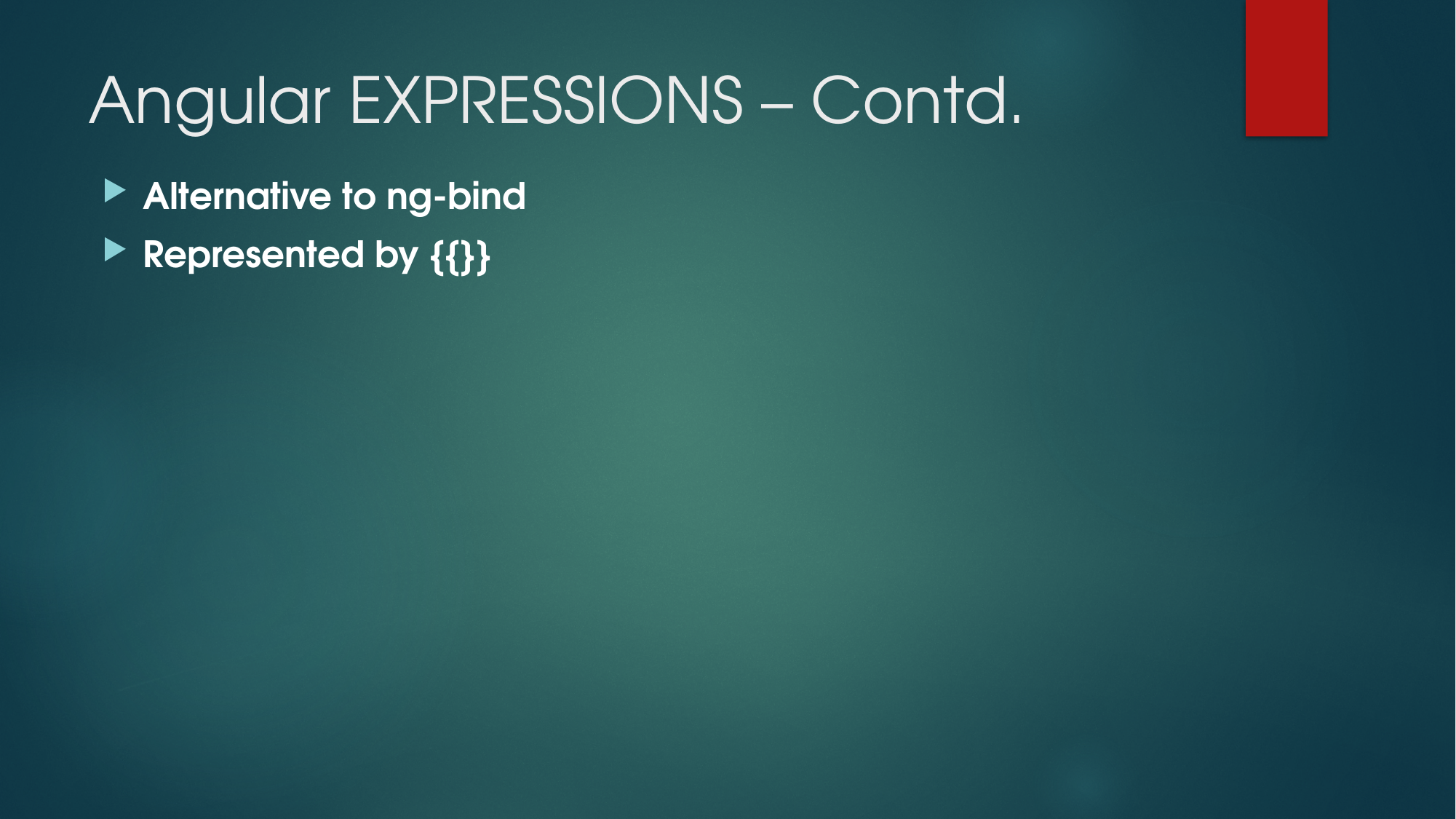

# Angular EXPRESSIONS – Contd.
Alternative to ng-bind
Represented by {{}}